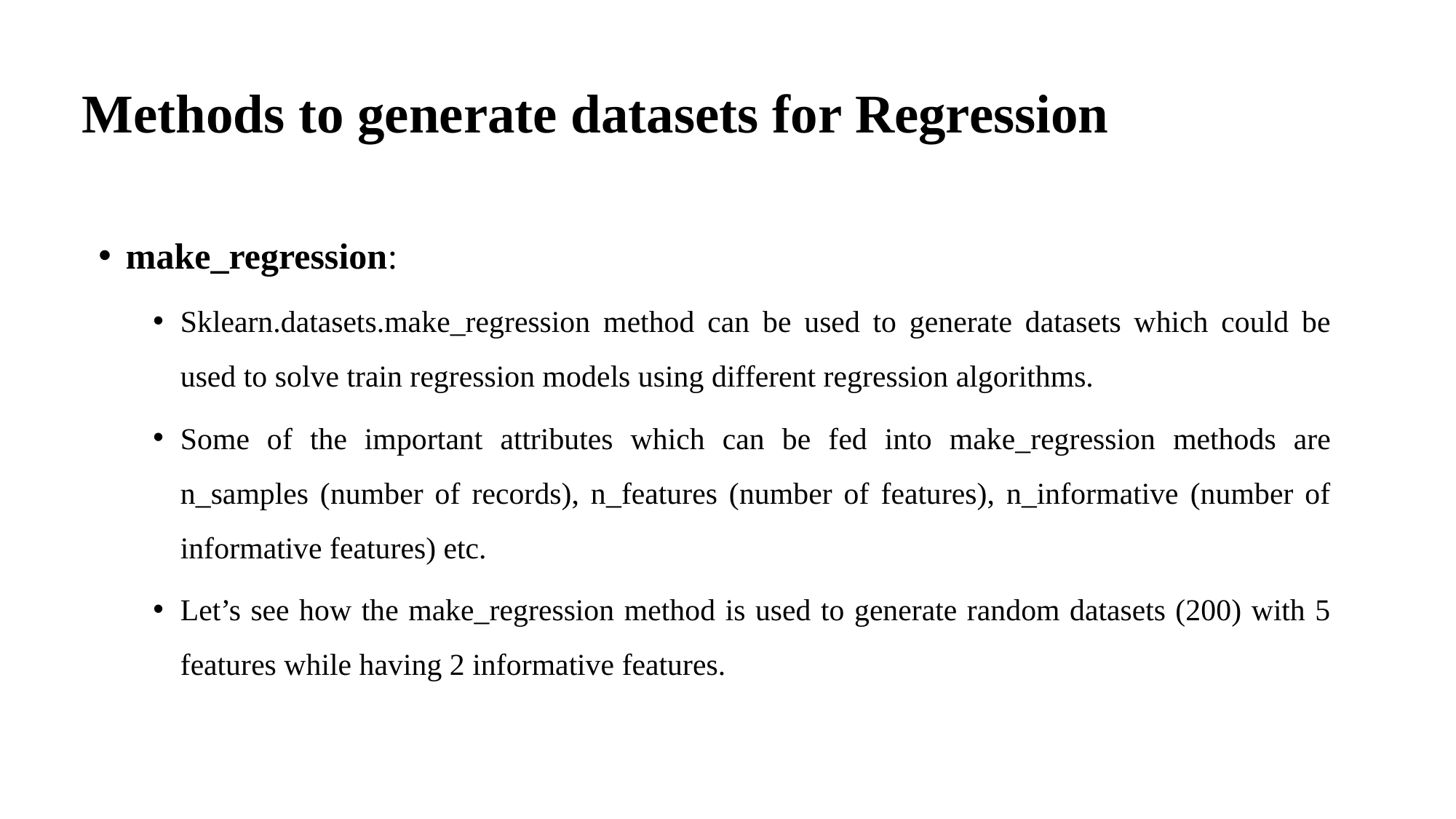

# Methods to generate datasets for Regression
make_regression:
Sklearn.datasets.make_regression method can be used to generate datasets which could be used to solve train regression models using different regression algorithms.
Some of the important attributes which can be fed into make_regression methods are n_samples (number of records), n_features (number of features), n_informative (number of informative features) etc.
Let’s see how the make_regression method is used to generate random datasets (200) with 5 features while having 2 informative features.